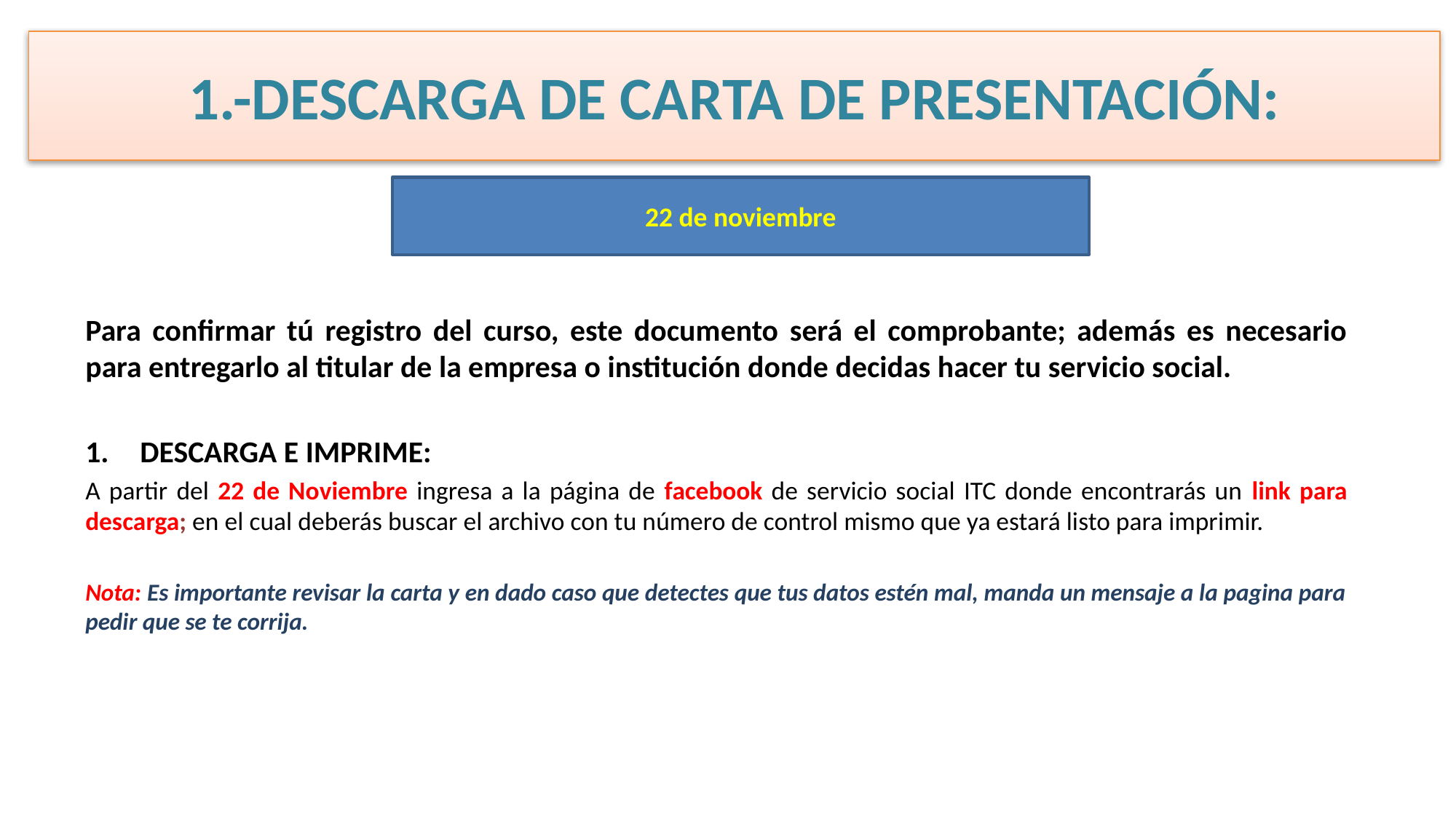

# 1.-DESCARGA DE CARTA DE PRESENTACIÓN:
Para confirmar tú registro del curso, este documento será el comprobante; además es necesario para entregarlo al titular de la empresa o institución donde decidas hacer tu servicio social.

DESCARGA E IMPRIME:
A partir del 22 de Noviembre ingresa a la página de facebook de servicio social ITC donde encontrarás un link para descarga; en el cual deberás buscar el archivo con tu número de control mismo que ya estará listo para imprimir.

Nota: Es importante revisar la carta y en dado caso que detectes que tus datos estén mal, manda un mensaje a la pagina para pedir que se te corrija.
22 de noviembre